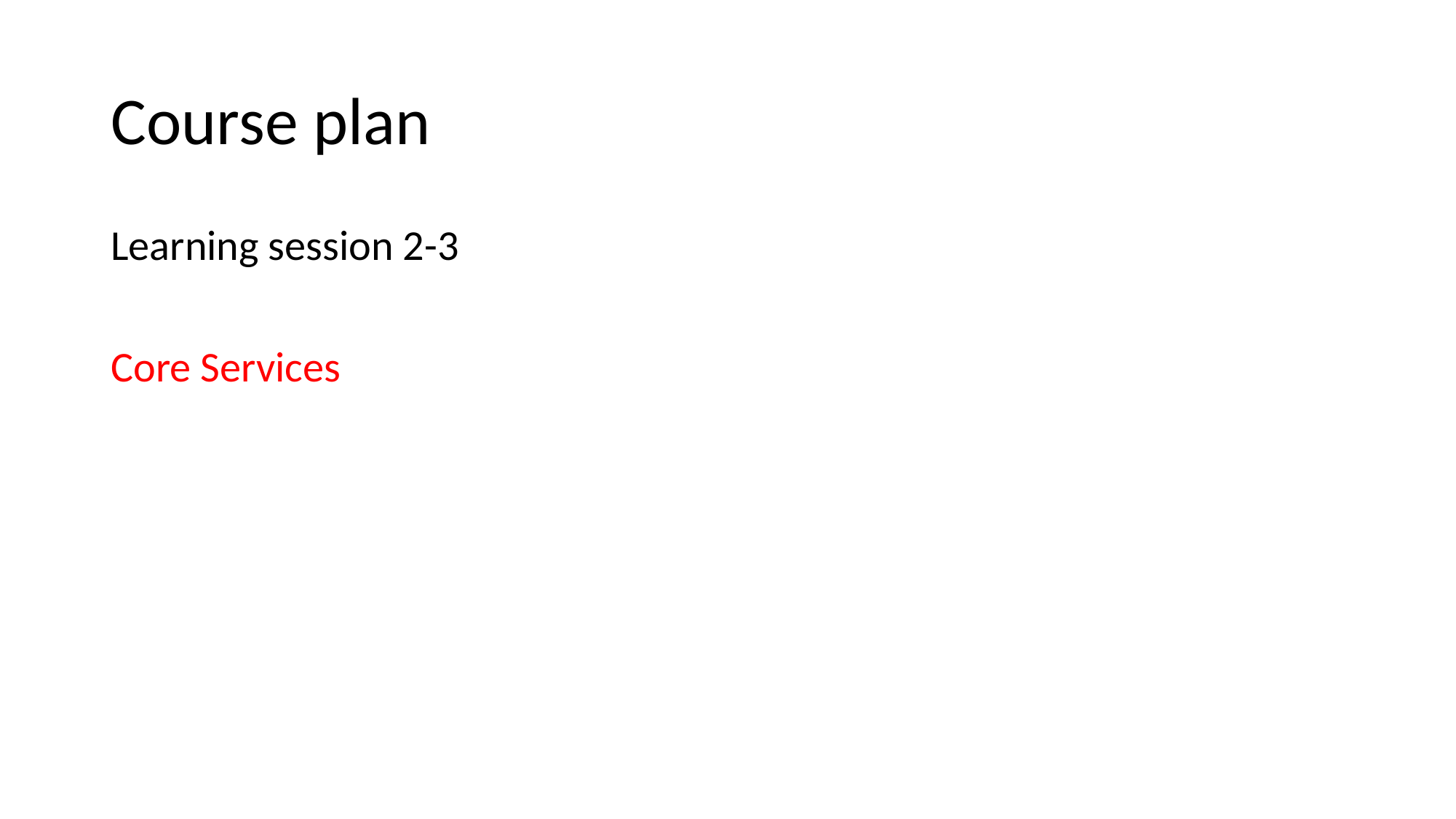

# Course plan
Learning session 2-3

Core Services